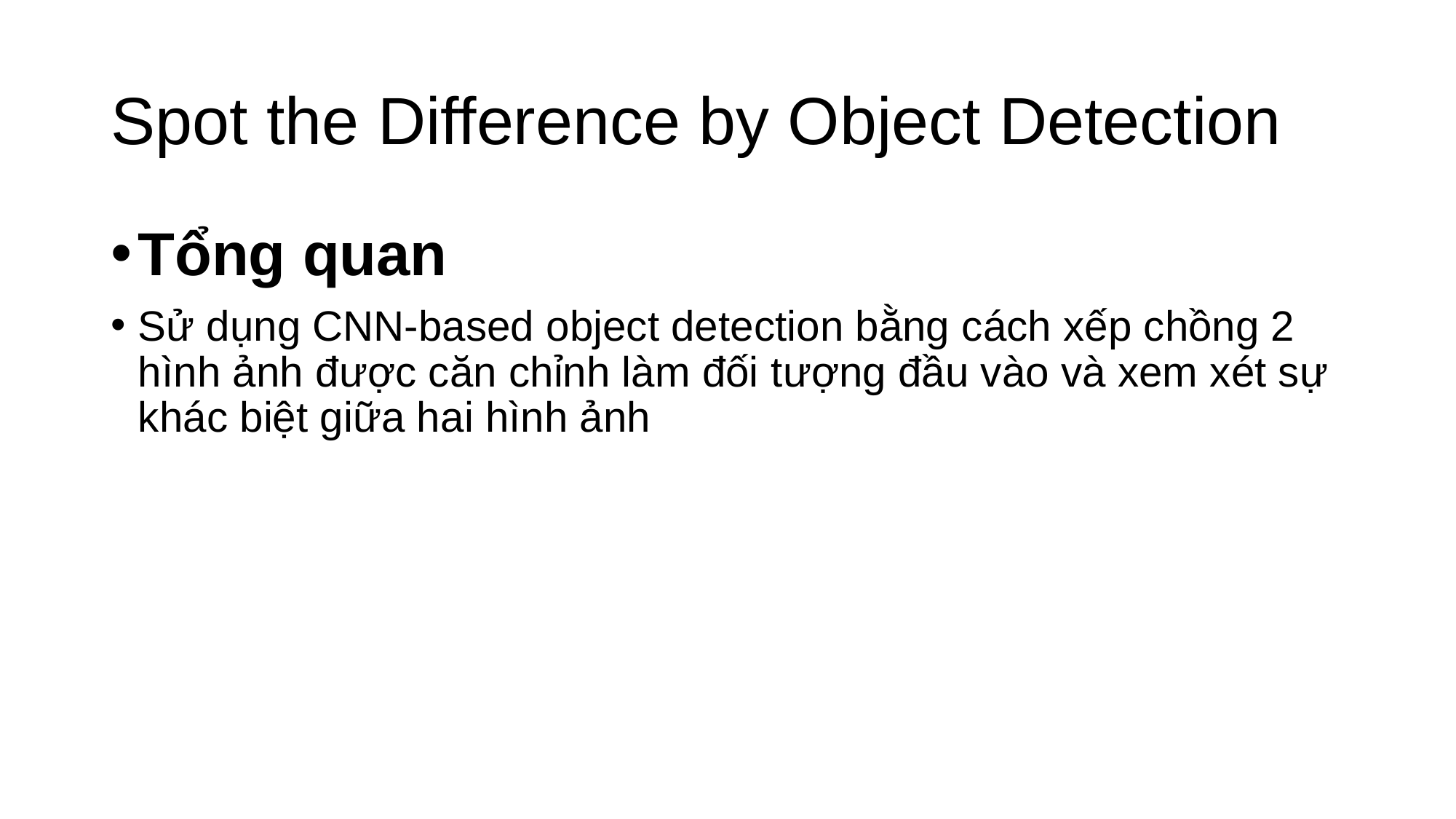

# Spot the Difference by Object Detection
Tổng quan
Sử dụng CNN-based object detection bằng cách xếp chồng 2 hình ảnh được căn chỉnh làm đối tượng đầu vào và xem xét sự khác biệt giữa hai hình ảnh